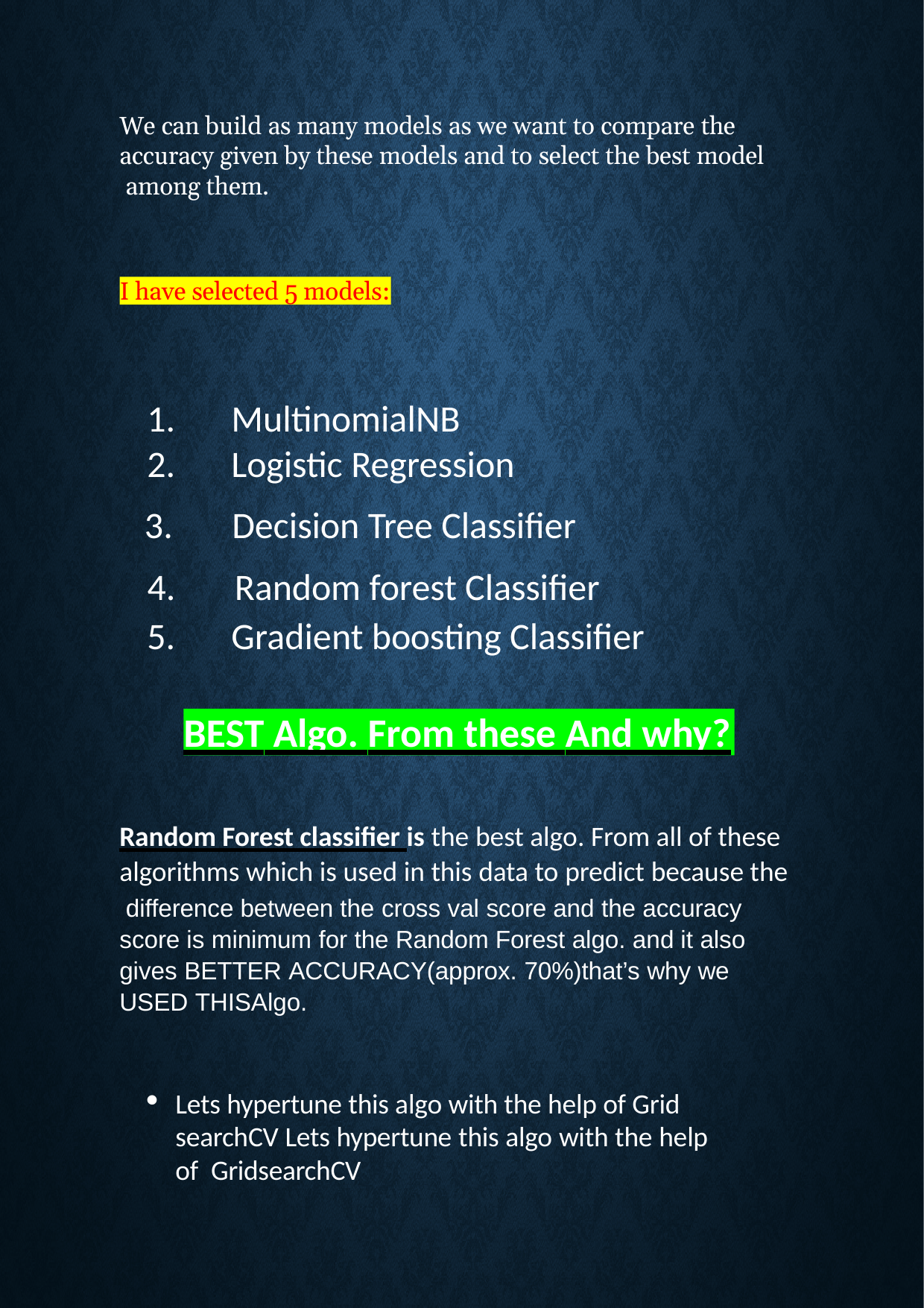

We can build as many models as we want to compare the  accuracy given by these models and to select the best model  among them.
I have selected 5 models:
MultinomialNB
Logistic Regression
Decision Tree Classifier
Random forest Classifier
Gradient boosting Classifier
BEST Algo. From these And why?
Random Forest classifier is the best algo. From all of these  algorithms which is used in this data to predict because the  difference between the cross val score and the accuracy  score is minimum for the Random Forest algo. and it also  gives BETTER ACCURACY(approx. 70%)that’s why we  USED THISAlgo.

Lets hypertune this algo with the help of Grid  searchCV Lets hypertune this algo with the help of  GridsearchCV